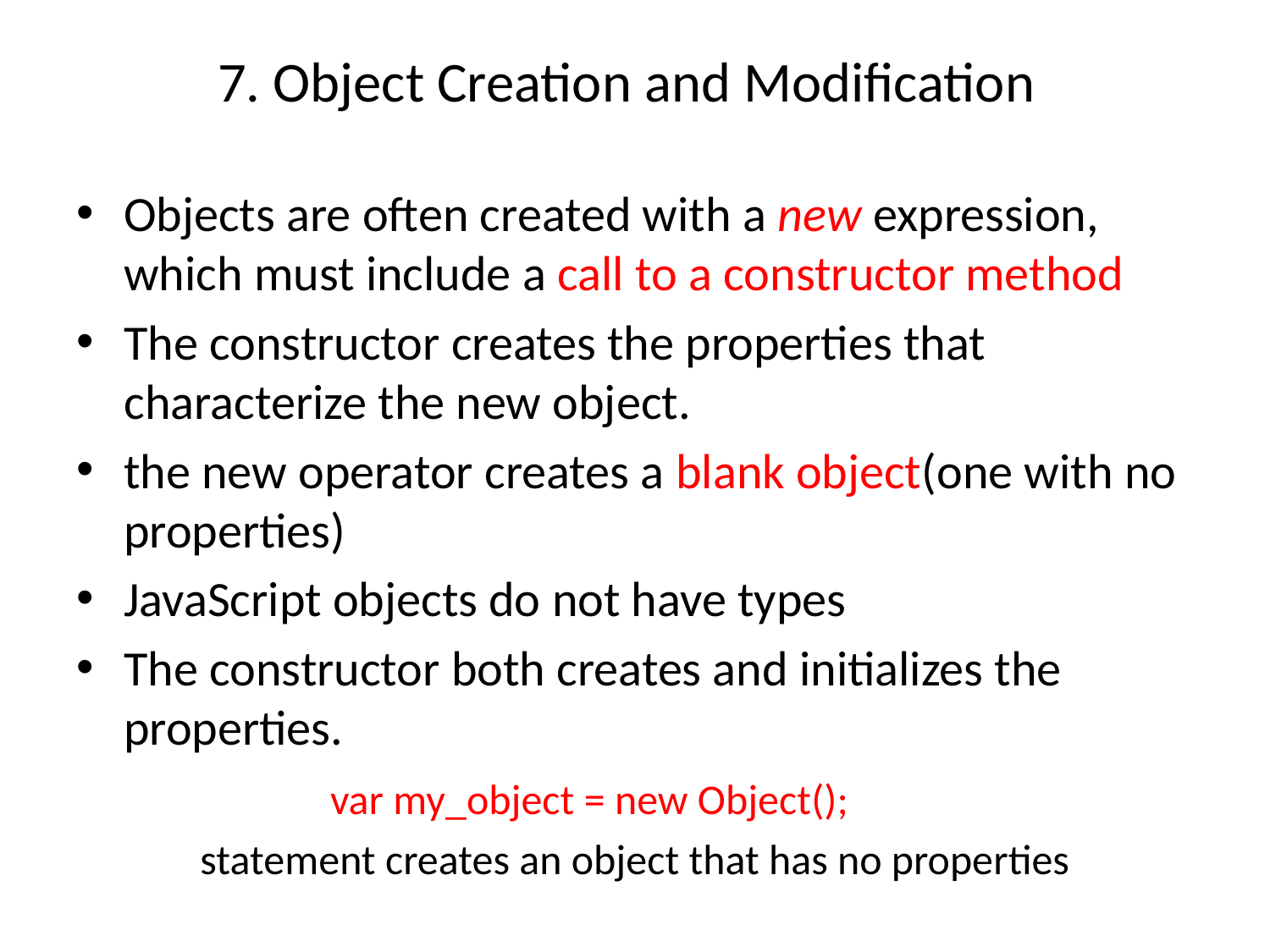

# 7. Object Creation and Modification
Objects are often created with a new expression, which must include a call to a constructor method
The constructor creates the properties that characterize the new object.
the new operator creates a blank object(one with no properties)
JavaScript objects do not have types
The constructor both creates and initializes the properties.
		var my_object = new Object();
statement creates an object that has no properties